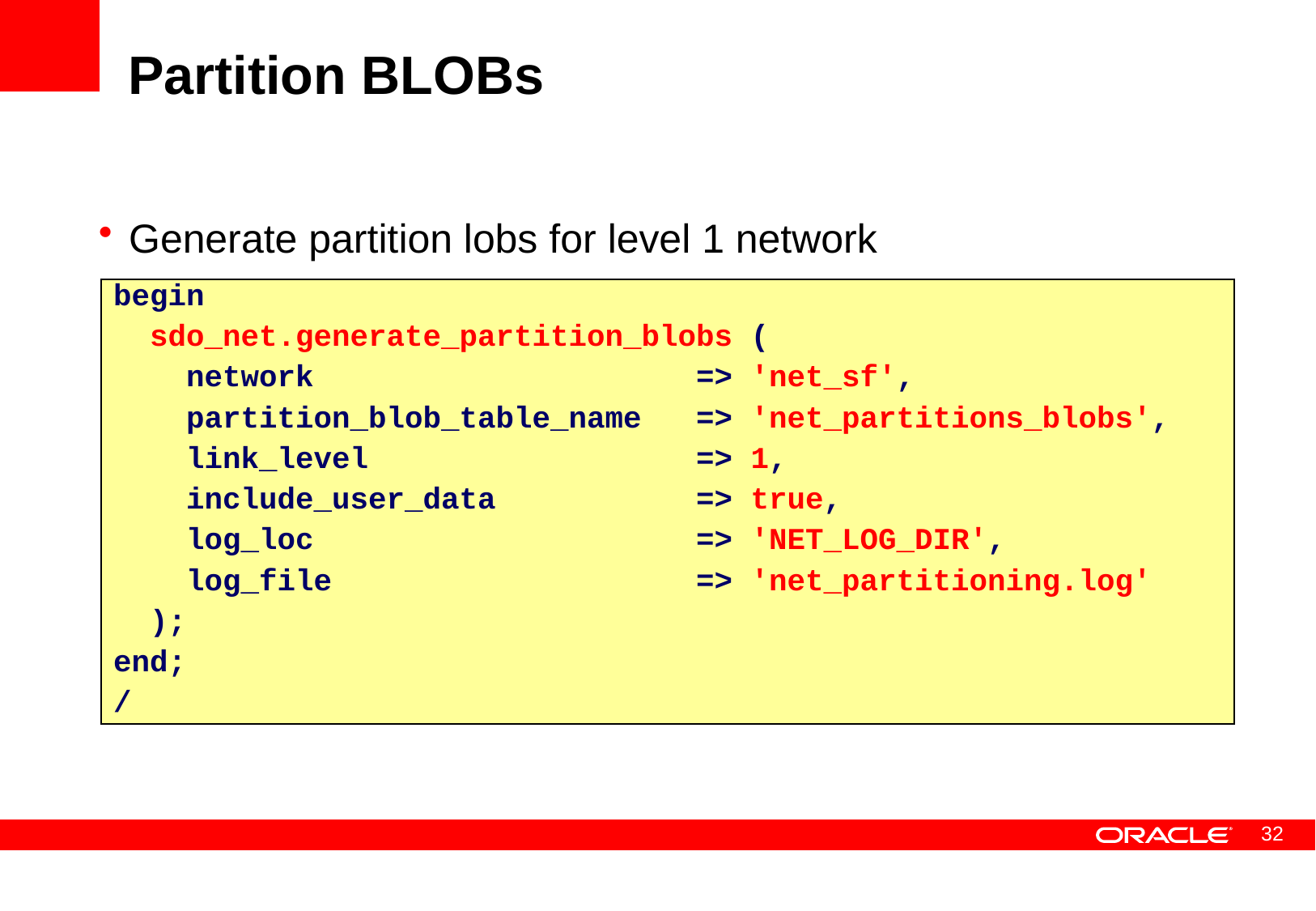

# Partition BLOBs
Generate partition lobs for level 1 network
begin
  sdo_net.generate_partition_blobs (
    network                     => 'net_sf',
    partition_blob_table_name   => 'net_partitions_blobs',
    link_level                  => 1,
    include_user_data           => true,
    log_loc                     => 'NET_LOG_DIR',
    log_file                    => 'net_partitioning.log'
  );
end;
/